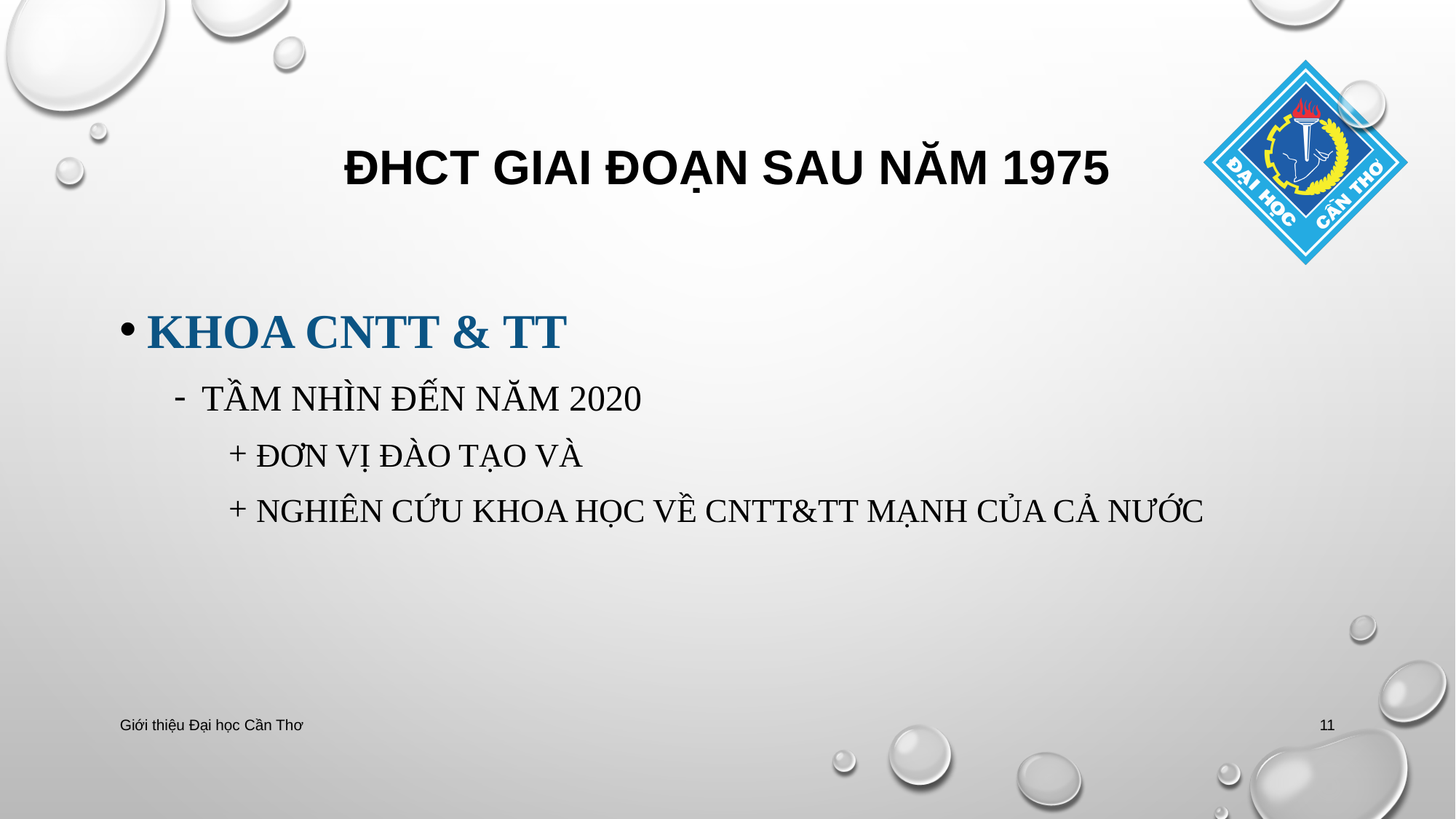

# Đhct giai đoạn sau năm 1975
Khoa cntt & tt
Tầm nhìn đến năm 2020
Đơn vị đào tạo và
Nghiên cứu khoa học về cntt&tt mạnh của cả nước

Giới thiệu Đại học Cần Thơ
11